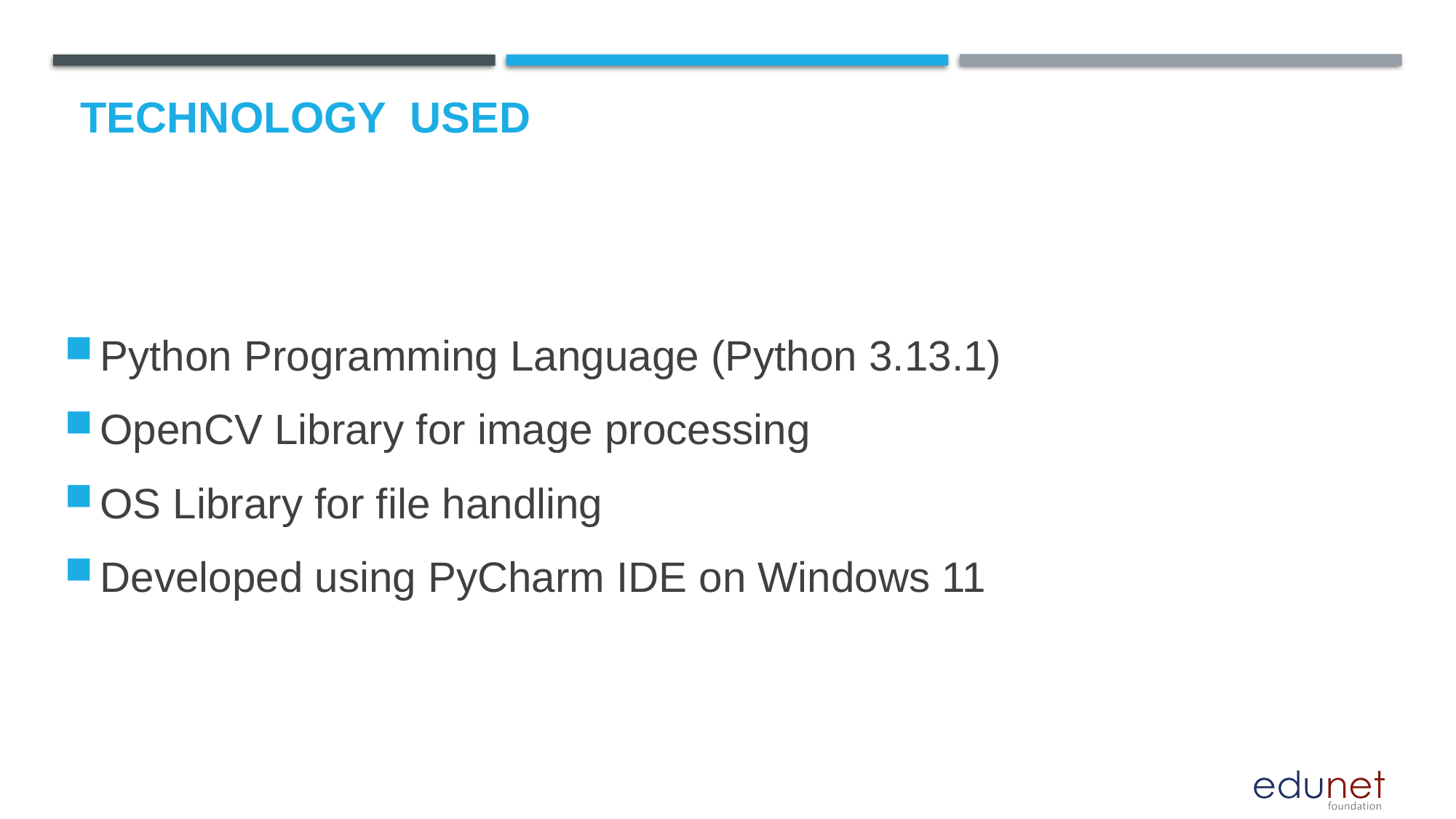

# Technology  used
Python Programming Language (Python 3.13.1)
OpenCV Library for image processing
OS Library for file handling
Developed using PyCharm IDE on Windows 11